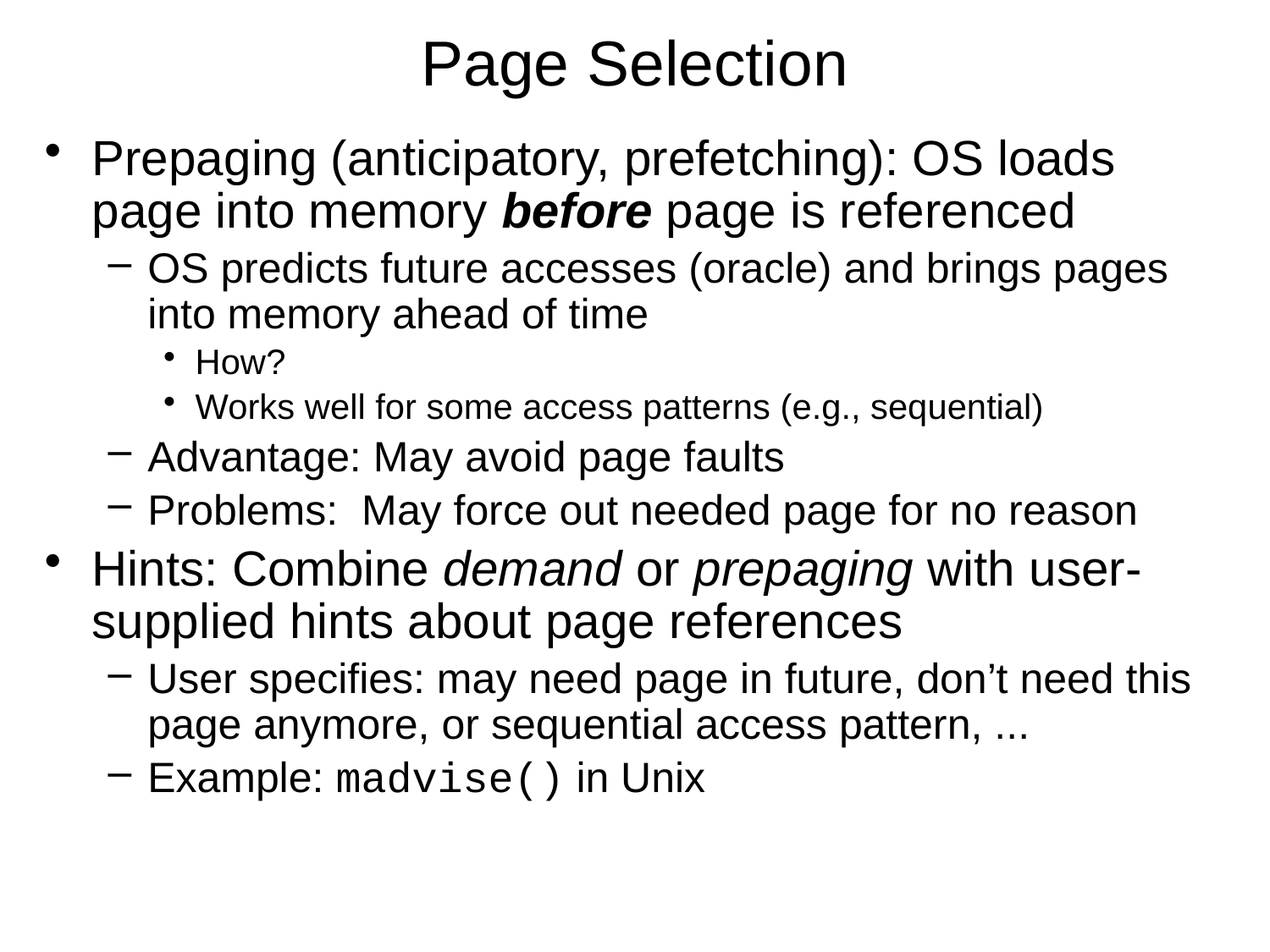

# Page Selection
Prepaging (anticipatory, prefetching): OS loads page into memory before page is referenced
OS predicts future accesses (oracle) and brings pages into memory ahead of time
How?
Works well for some access patterns (e.g., sequential)
Advantage: May avoid page faults
Problems:  May force out needed page for no reason
Hints: Combine demand or prepaging with user-supplied hints about page references
User specifies: may need page in future, don’t need this page anymore, or sequential access pattern, ...
Example: madvise() in Unix